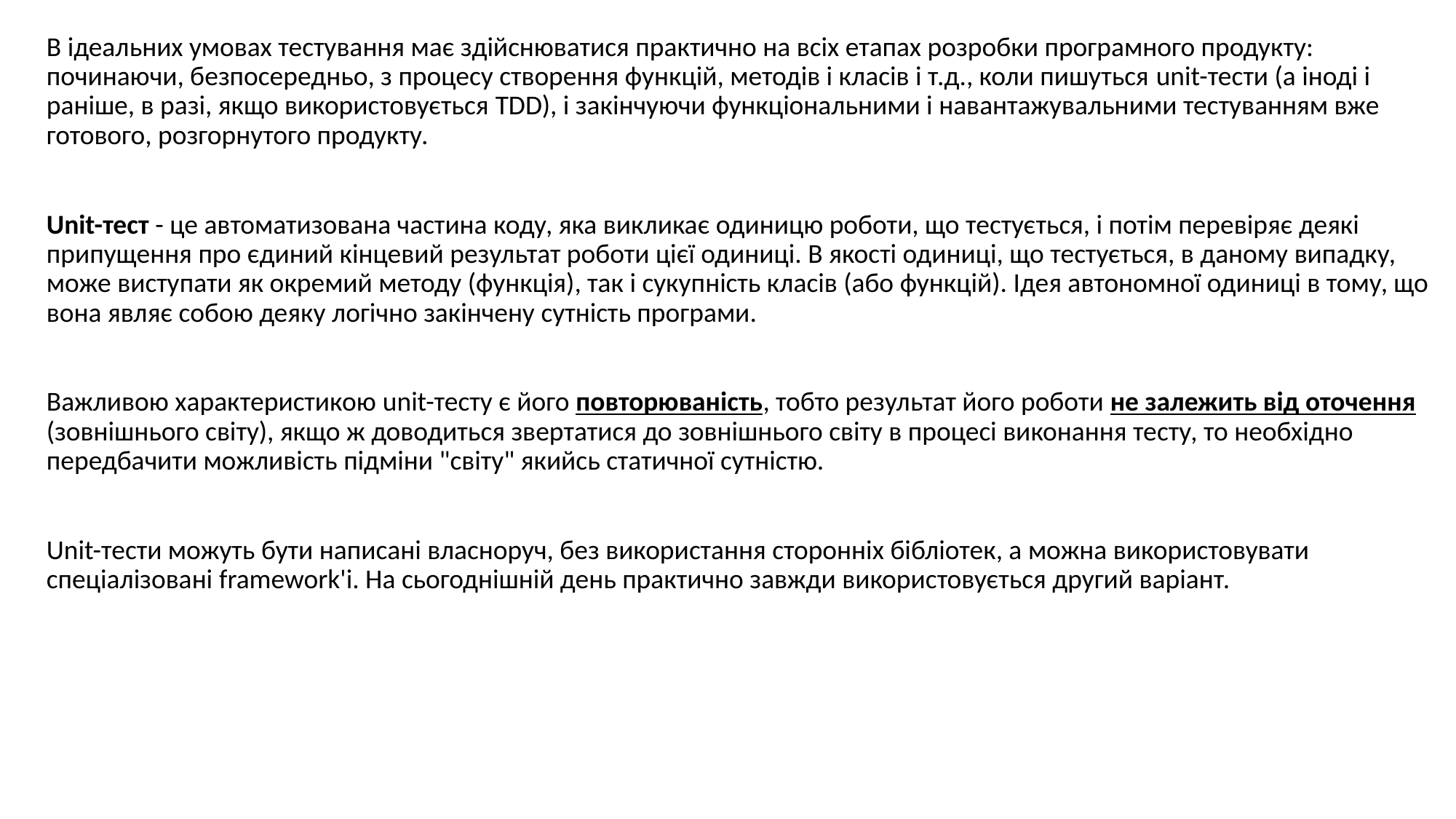

В ідеальних умовах тестування має здійснюватися практично на всіх етапах розробки програмного продукту: починаючи, безпосередньо, з процесу створення функцій, методів і класів і т.д., коли пишуться unit-тести (а іноді і раніше, в разі, якщо використовується TDD), і закінчуючи функціональними і навантажувальними тестуванням вже готового, розгорнутого продукту.

Unit-тест - це автоматизована частина коду, яка викликає одиницю роботи, що тестується, і потім перевіряє деякі припущення про єдиний кінцевий результат роботи цієї одиниці. В якості одиниці, що тестується, в даному випадку, може виступати як окремий методу (функція), так і сукупність класів (або функцій). Ідея автономної одиниці в тому, що вона являє собою деяку логічно закінчену сутність програми.

Важливою характеристикою unit-тесту є його повторюваність, тобто результат його роботи не залежить від оточення (зовнішнього світу), якщо ж доводиться звертатися до зовнішнього світу в процесі виконання тесту, то необхідно передбачити можливість підміни "світу" якийсь статичної сутністю.

Unit-тести можуть бути написані власноруч, без використання сторонніх бібліотек, а можна використовувати спеціалізовані framework'і. На сьогоднішній день практично завжди використовується другий варіант.